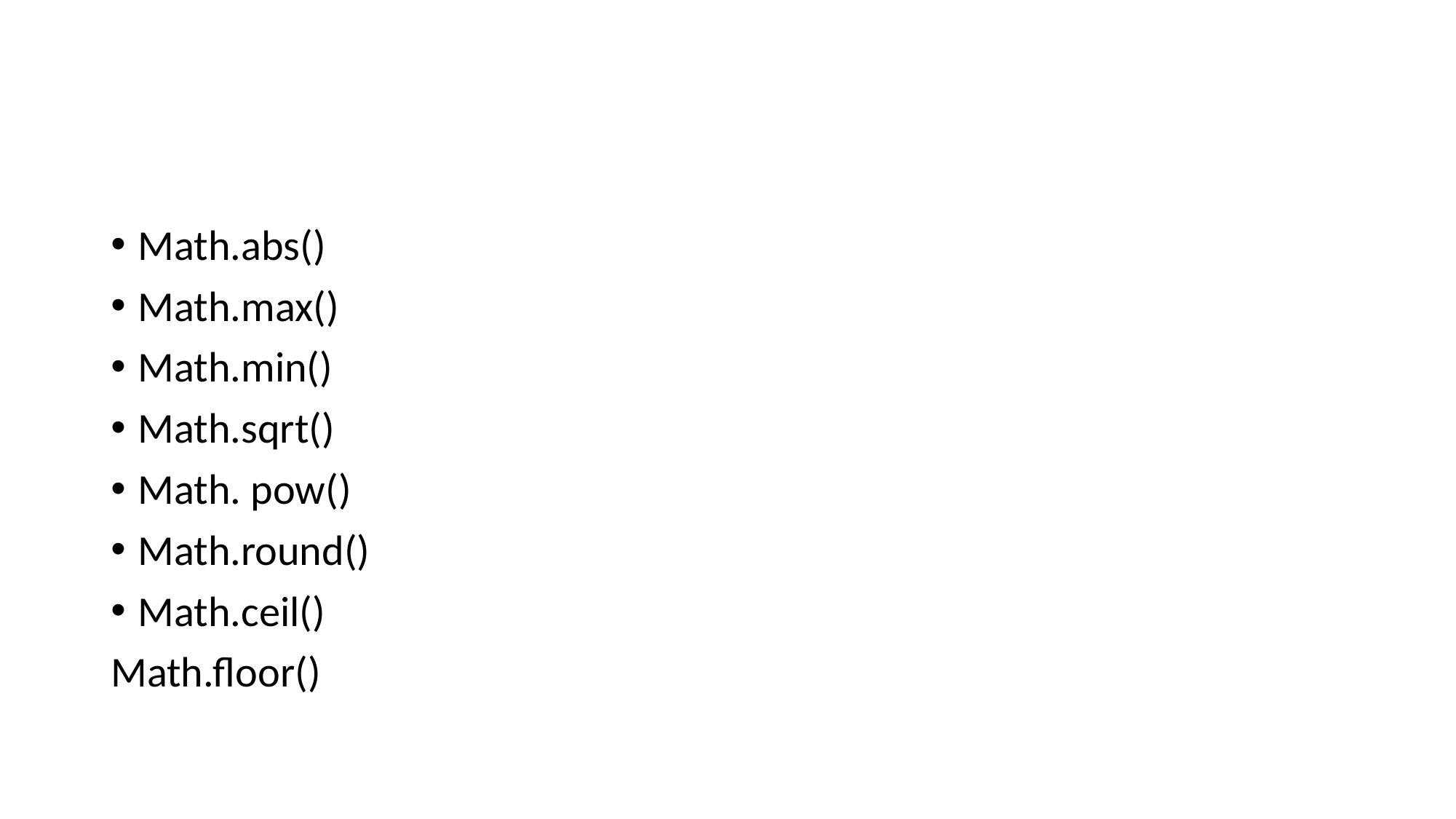

#
Math.abs()
Math.max()
Math.min()
Math.sqrt()
Math. pow()
Math.round()
Math.ceil()
Math.floor()